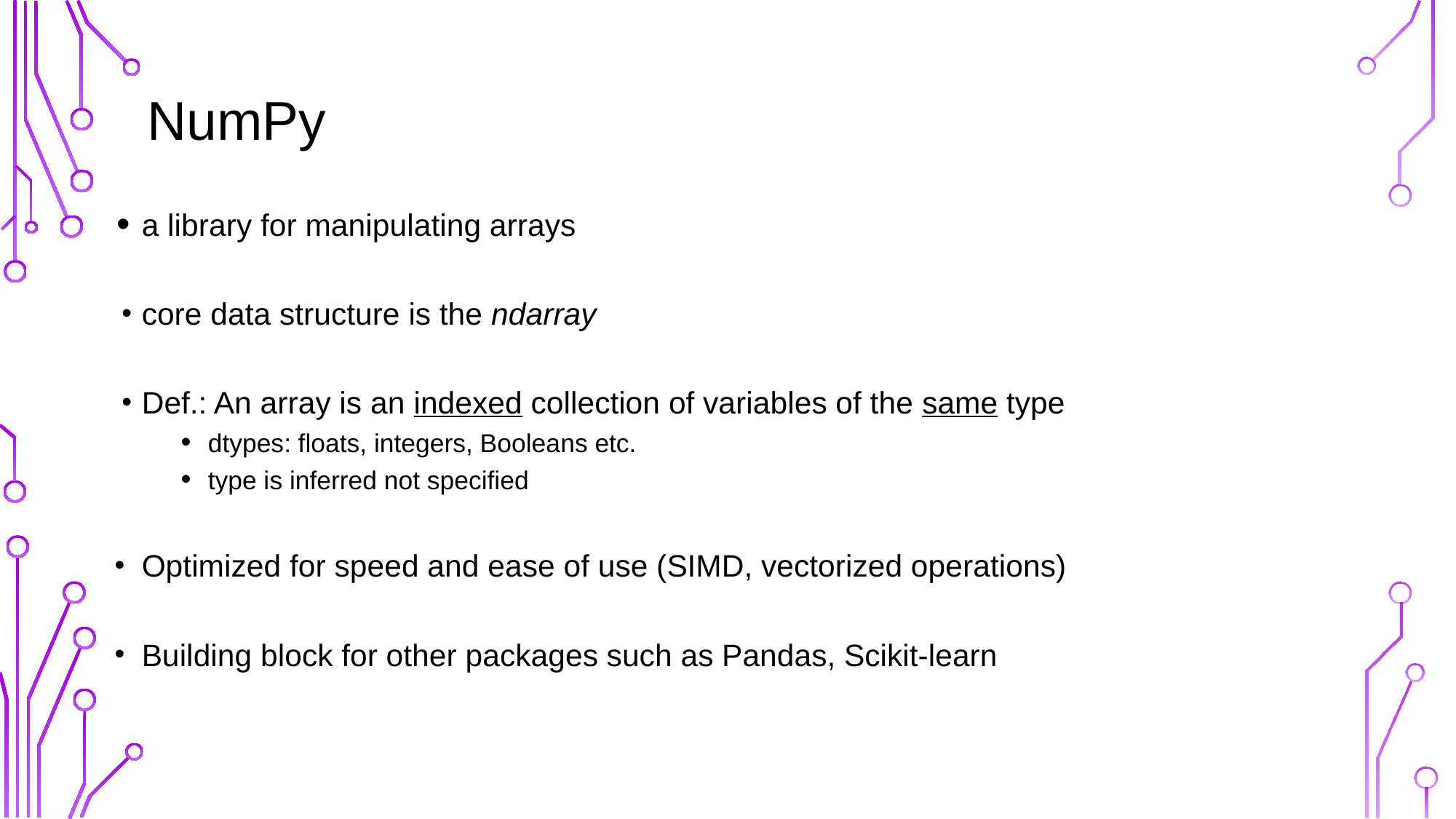

# NumPy

a library for manipulating arrays

core data structure is the ndarray

Def.: An array is an indexed collection of variables of the same type
dtypes: floats, integers, Booleans etc.
type is inferred not specified

Optimized for speed and ease of use (SIMD, vectorized operations)

Building block for other packages such as Pandas, Scikit-learn